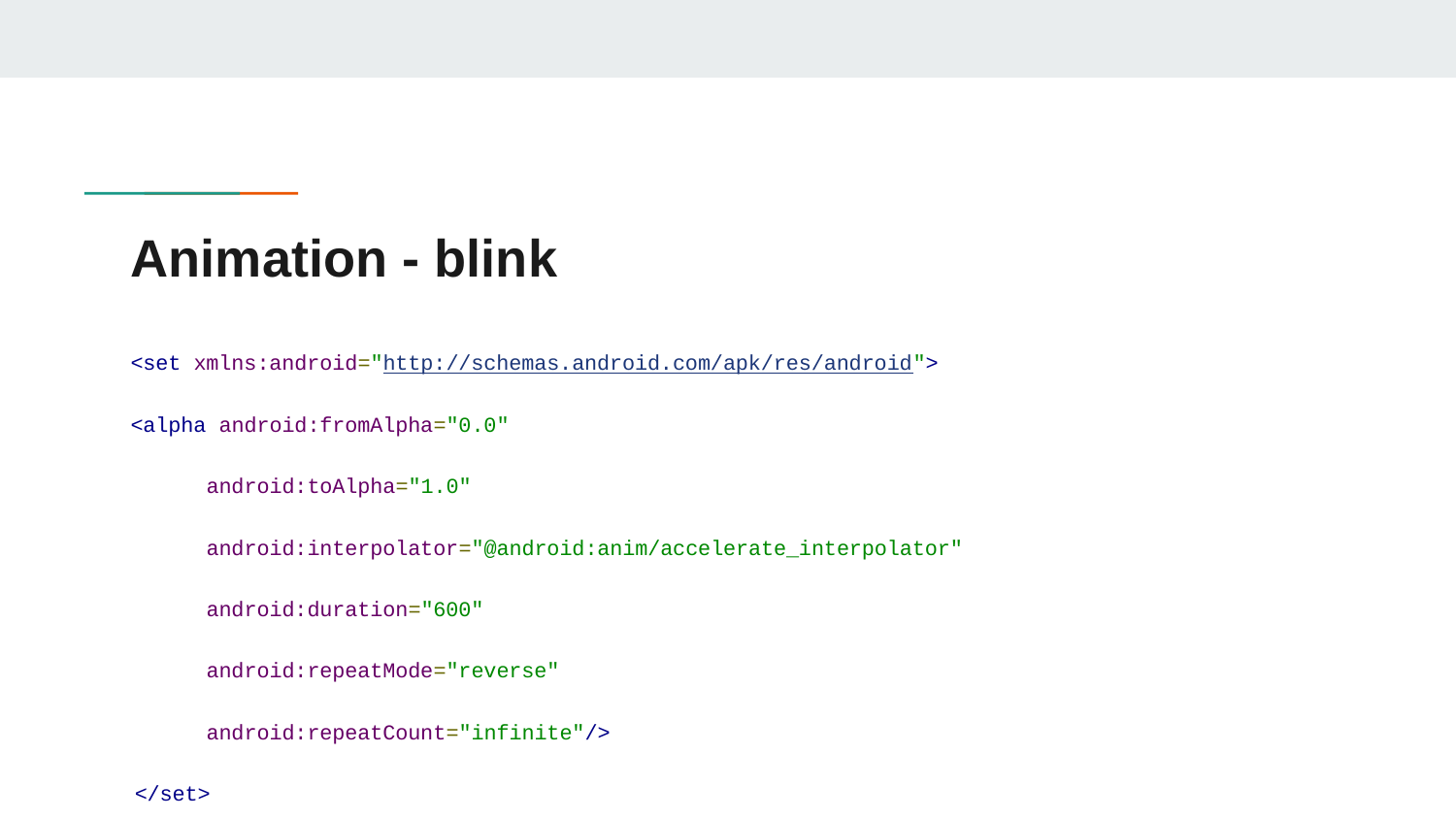

# Animation - blink
<set xmlns:android="http://schemas.android.com/apk/res/android">
<alpha android:fromAlpha="0.0"
      android:toAlpha="1.0"
      android:interpolator="@android:anim/accelerate_interpolator"
      android:duration="600"
      android:repeatMode="reverse"
      android:repeatCount="infinite"/>
</set>